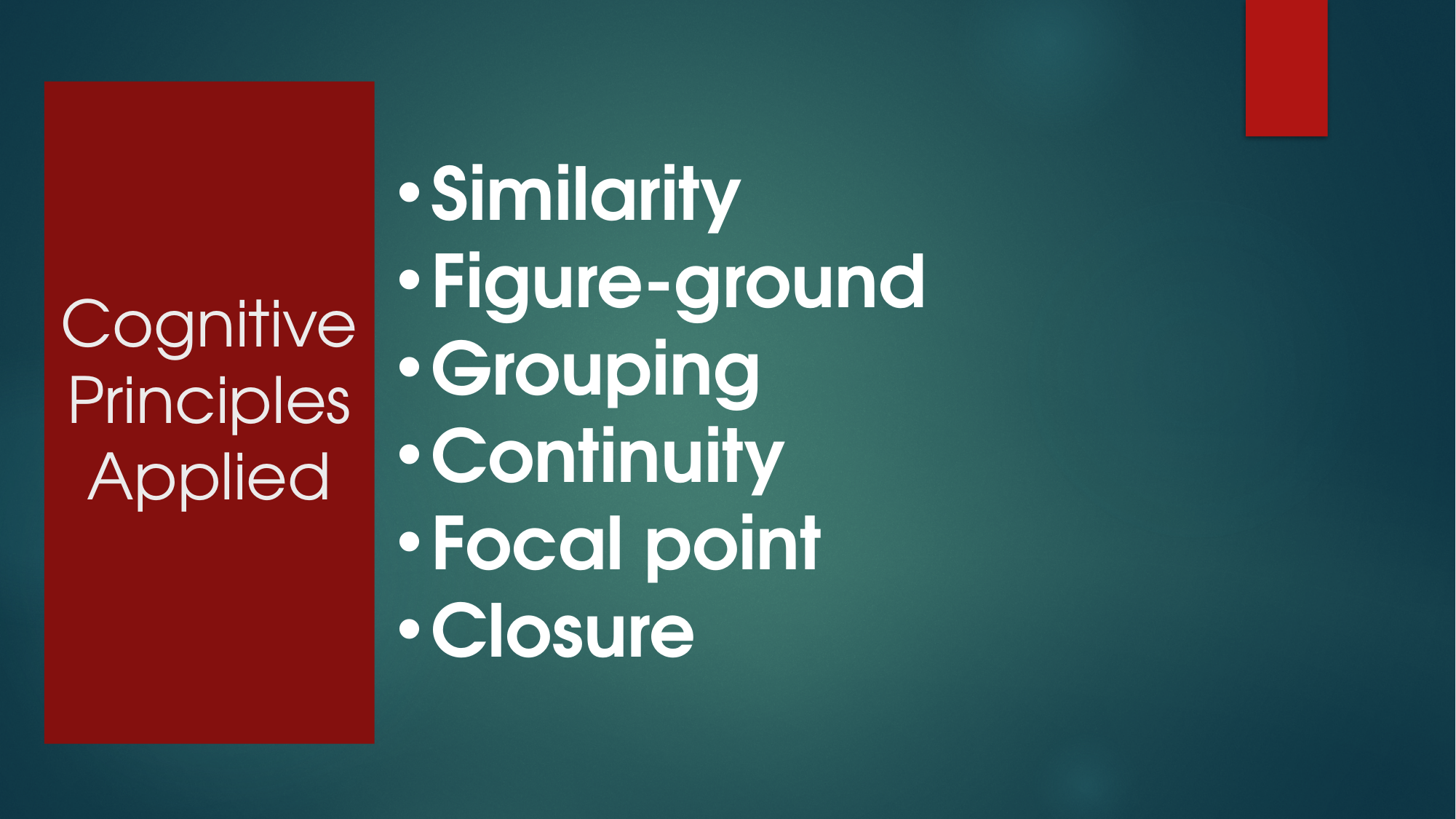

# Cognitive Principles Applied

Similarity
Figure-ground
Grouping
Continuity
Focal point
Closure